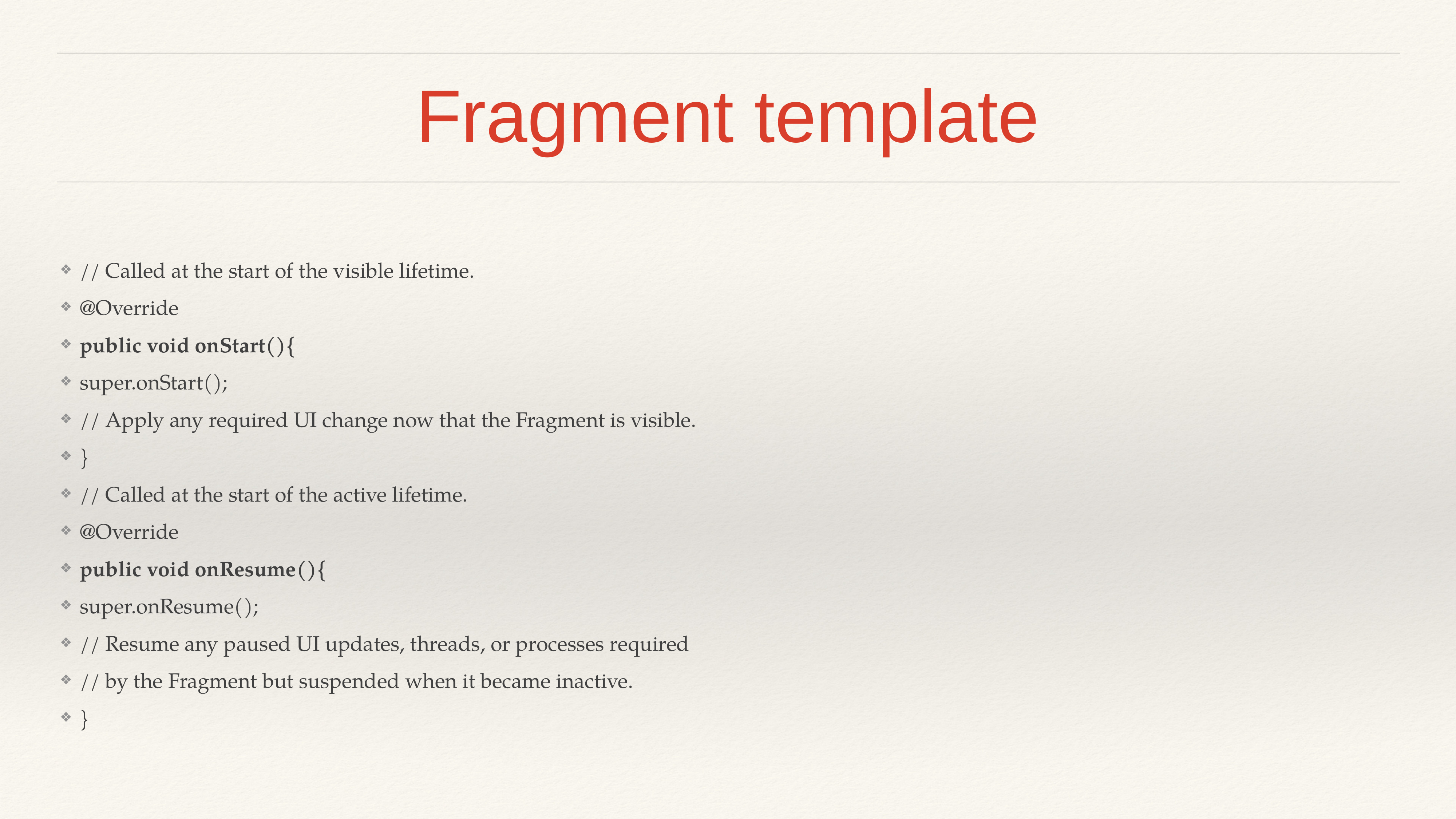

# Fragment template
// Called at the start of the visible lifetime.
@Override
public void onStart(){
super.onStart();
// Apply any required UI change now that the Fragment is visible.
}
// Called at the start of the active lifetime.
@Override
public void onResume(){
super.onResume();
// Resume any paused UI updates, threads, or processes required
// by the Fragment but suspended when it became inactive.
}